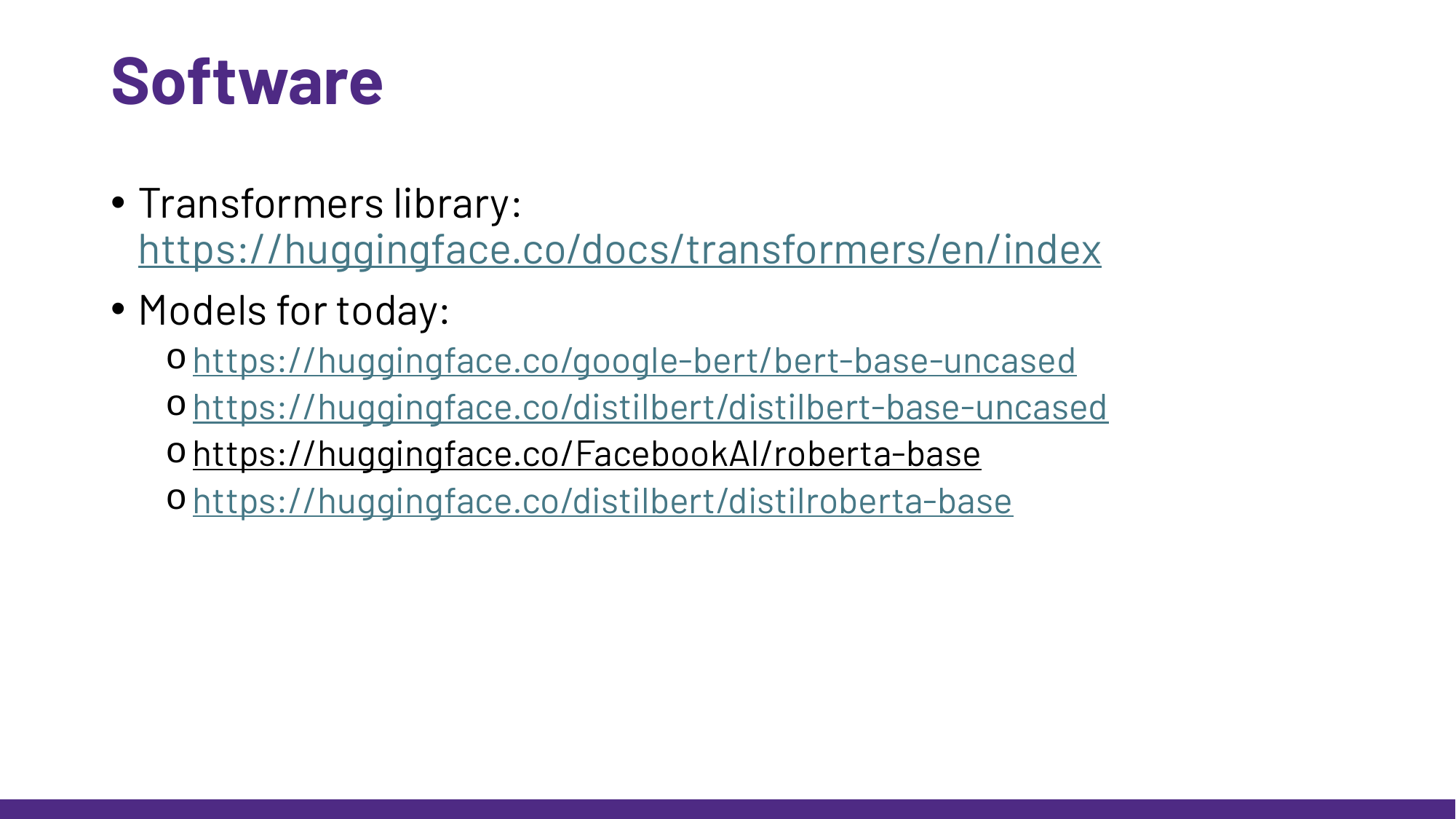

# Software
Transformers library: https://huggingface.co/docs/transformers/en/index
Models for today:
https://huggingface.co/google-bert/bert-base-uncased
https://huggingface.co/distilbert/distilbert-base-uncased
https://huggingface.co/FacebookAI/roberta-base
https://huggingface.co/distilbert/distilroberta-base